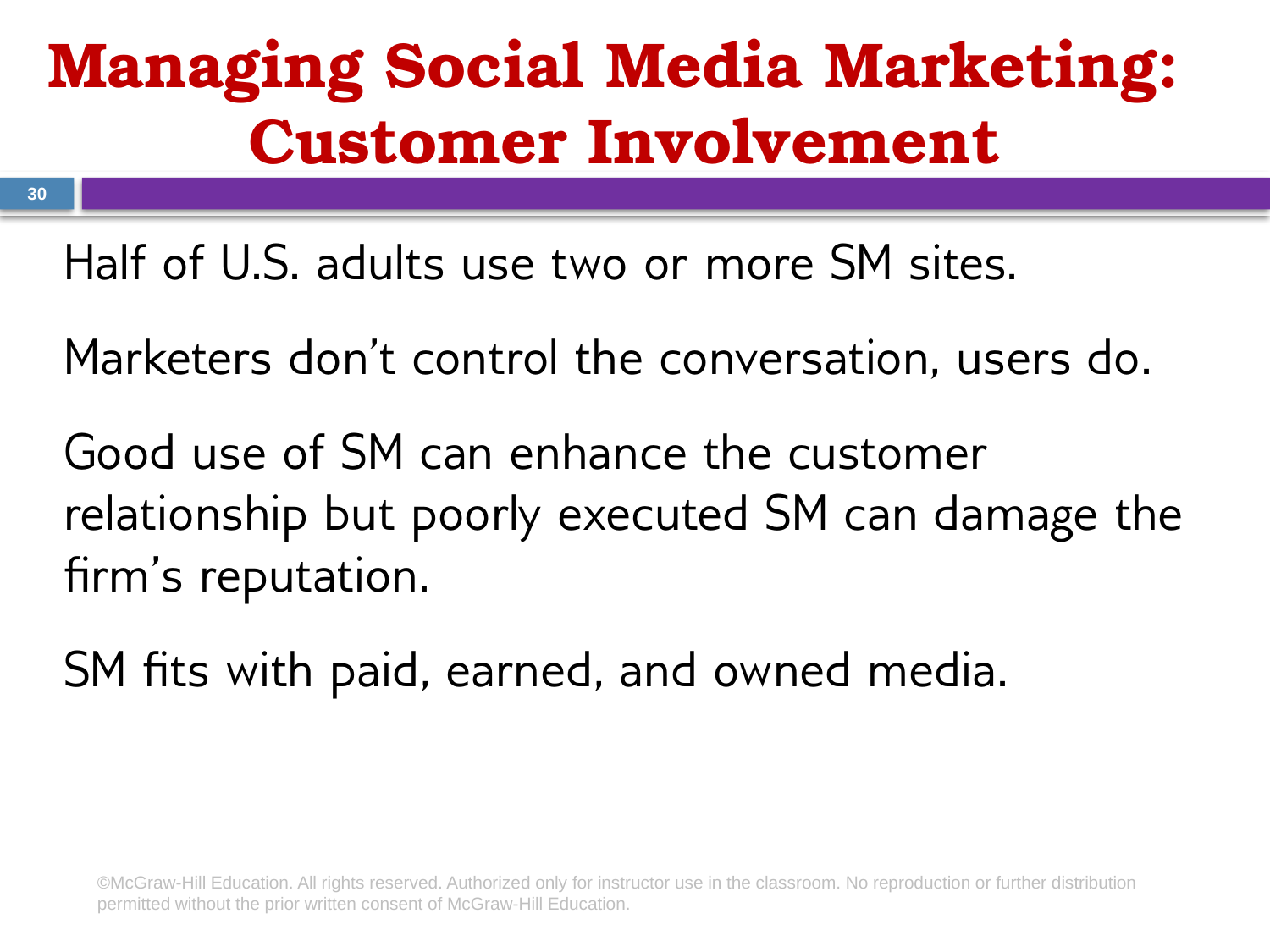

# Managing Social Media Marketing:  Customer Involvement
30
Half of U.S. adults use two or more SM sites.
Marketers don’t control the conversation, users do.
Good use of SM can enhance the customer relationship but poorly executed SM can damage the firm’s reputation.
SM fits with paid, earned, and owned media.
©McGraw-Hill Education. All rights reserved. Authorized only for instructor use in the classroom. No reproduction or further distribution permitted without the prior written consent of McGraw-Hill Education.